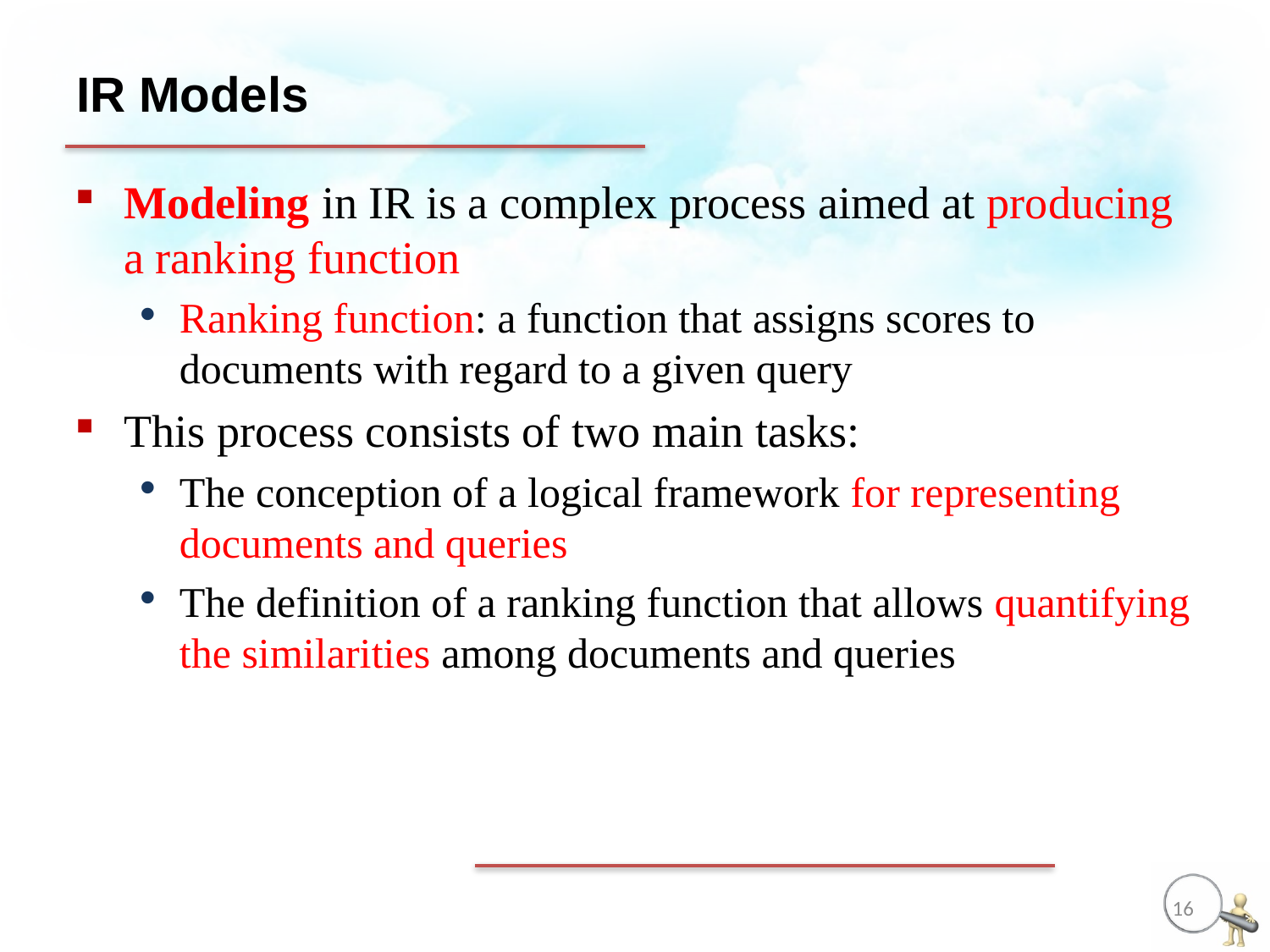

# IR Models
Modeling in IR is a complex process aimed at producing a ranking function
Ranking function: a function that assigns scores to documents with regard to a given query
This process consists of two main tasks:
The conception of a logical framework for representing documents and queries
The definition of a ranking function that allows quantifying the similarities among documents and queries
16